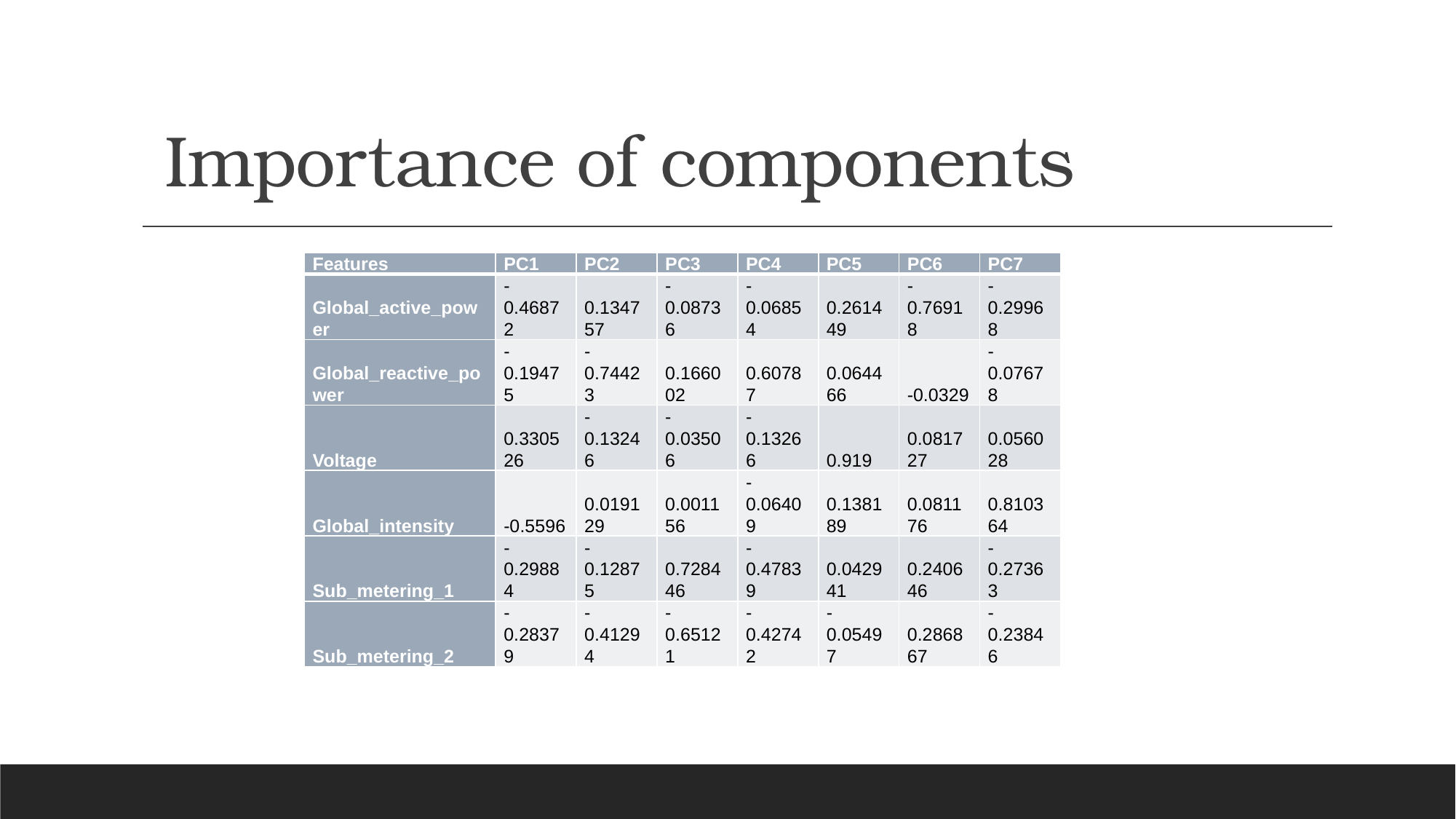

# Importance of components
| Features | PC1 | PC2 | PC3 | PC4 | PC5 | PC6 | PC7 |
| --- | --- | --- | --- | --- | --- | --- | --- |
| Global\_active\_power | -0.46872 | 0.134757 | -0.08736 | -0.06854 | 0.261449 | -0.76918 | -0.29968 |
| Global\_reactive\_power | -0.19475 | -0.74423 | 0.166002 | 0.60787 | 0.064466 | -0.0329 | -0.07678 |
| Voltage | 0.330526 | -0.13246 | -0.03506 | -0.13266 | 0.919 | 0.081727 | 0.056028 |
| Global\_intensity | -0.5596 | 0.019129 | 0.001156 | -0.06409 | 0.138189 | 0.081176 | 0.810364 |
| Sub\_metering\_1 | -0.29884 | -0.12875 | 0.728446 | -0.47839 | 0.042941 | 0.240646 | -0.27363 |
| Sub\_metering\_2 | -0.28379 | -0.41294 | -0.65121 | -0.42742 | -0.05497 | 0.286867 | -0.23846 |